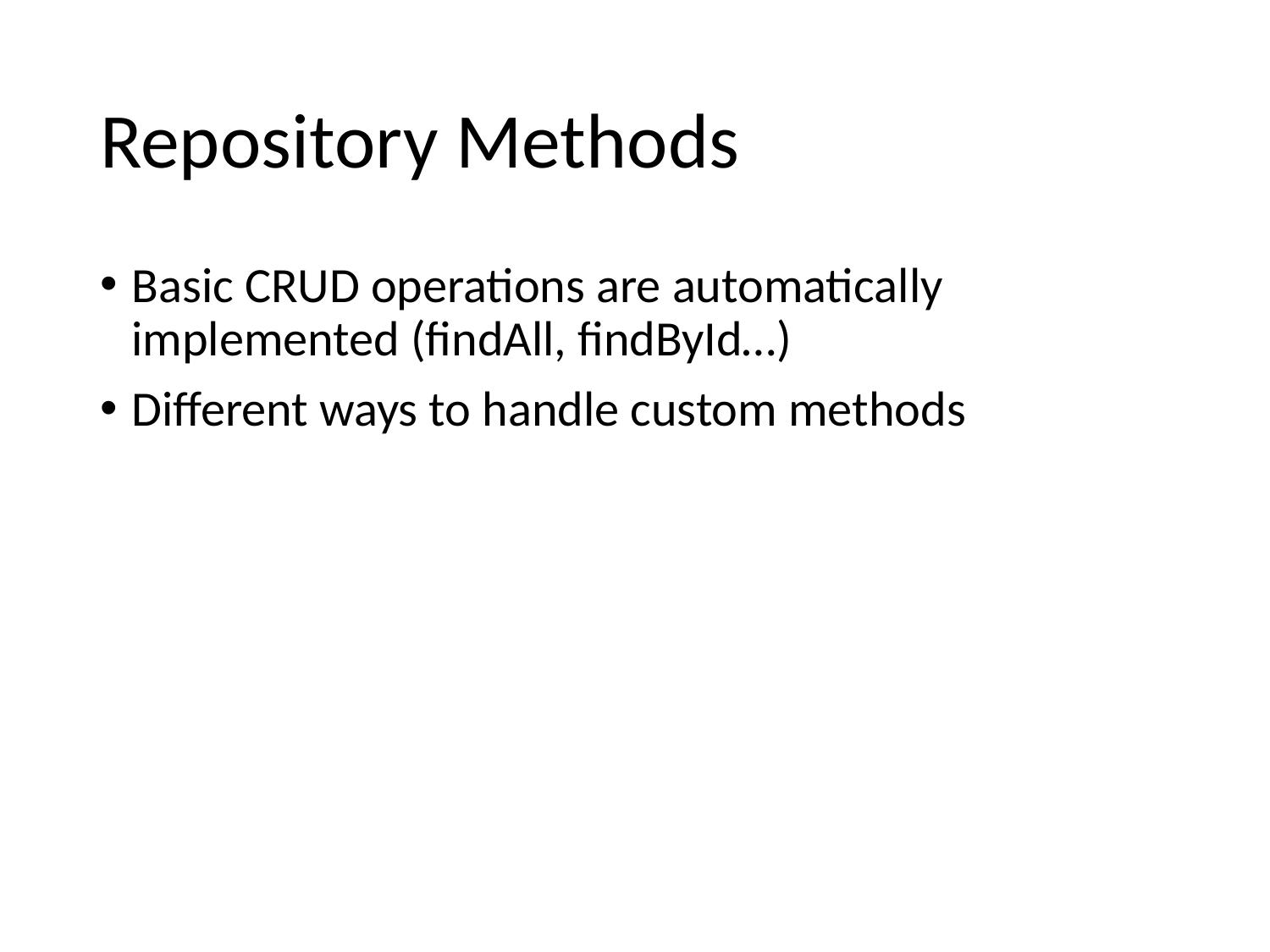

# Repository Methods
Basic CRUD operations are automatically implemented (findAll, findById…)
Different ways to handle custom methods